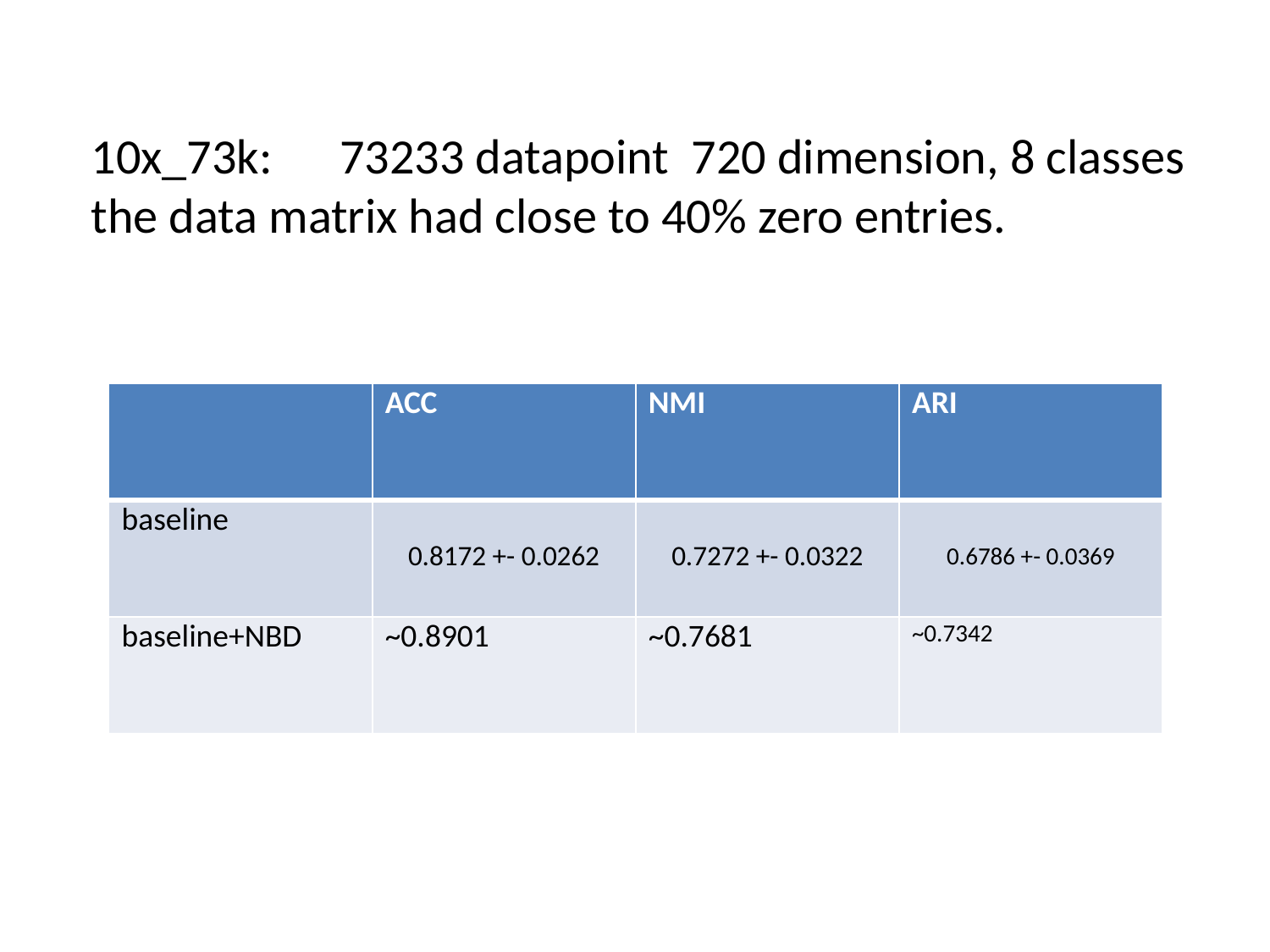

10x_73k:      73233 datapoint  720 dimension, 8 classes
the data matrix had close to 40% zero entries.
|  | ACC | NMI | ARI |
| --- | --- | --- | --- |
| baseline | 0.8172 +- 0.0262 | 0.7272 +- 0.0322 | 0.6786 +- 0.0369 |
| baseline+NBD | ~0.8901 | ~0.7681 | ~0.7342 |